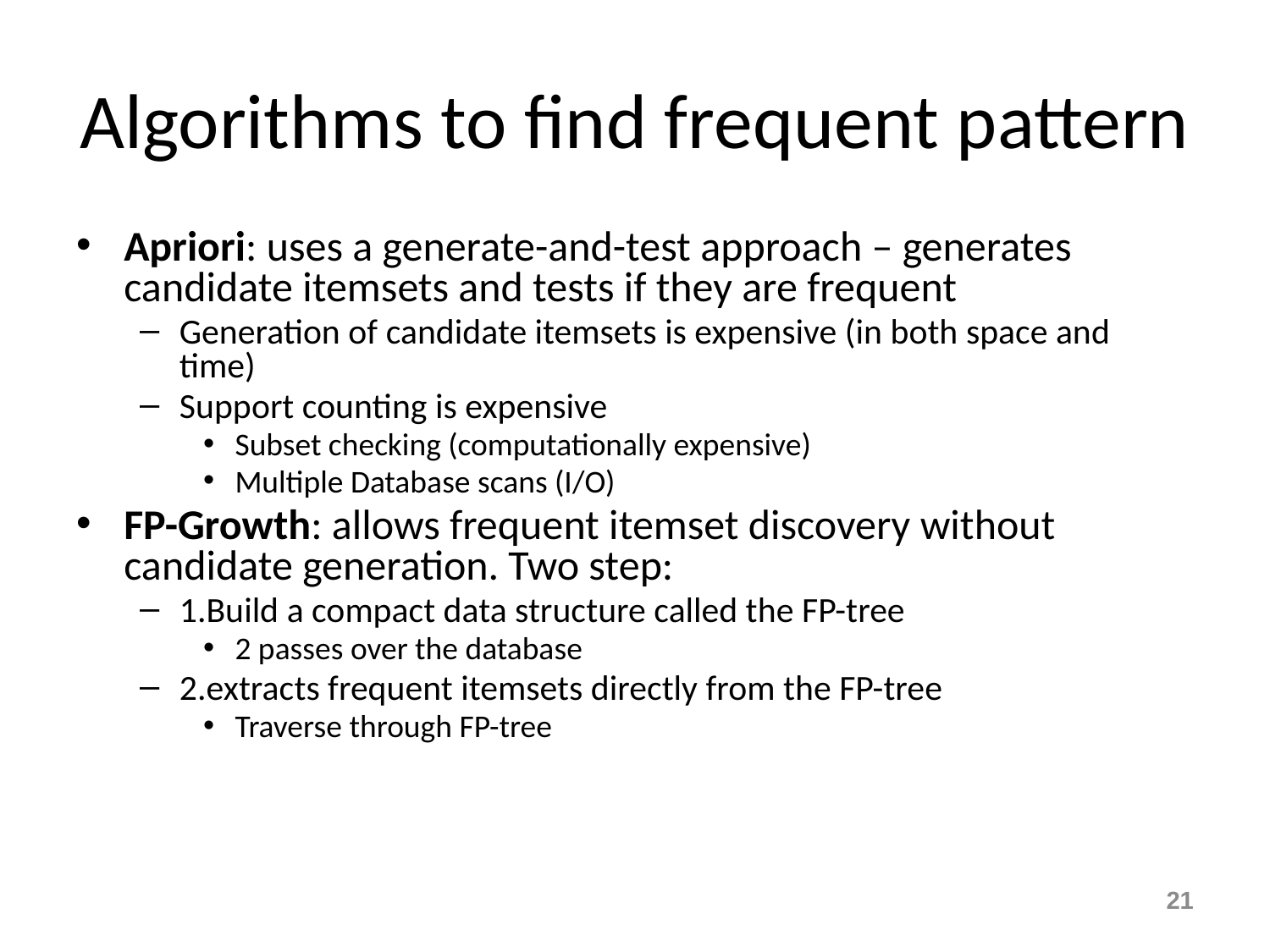

# Algorithms to find frequent pattern
Apriori: uses a generate-and-test approach – generates candidate itemsets and tests if they are frequent
Generation of candidate itemsets is expensive (in both space and time)
Support counting is expensive
Subset checking (computationally expensive)
Multiple Database scans (I/O)
FP-Growth: allows frequent itemset discovery without candidate generation. Two step:
1.Build a compact data structure called the FP-tree
2 passes over the database
2.extracts frequent itemsets directly from the FP-tree
Traverse through FP-tree

21